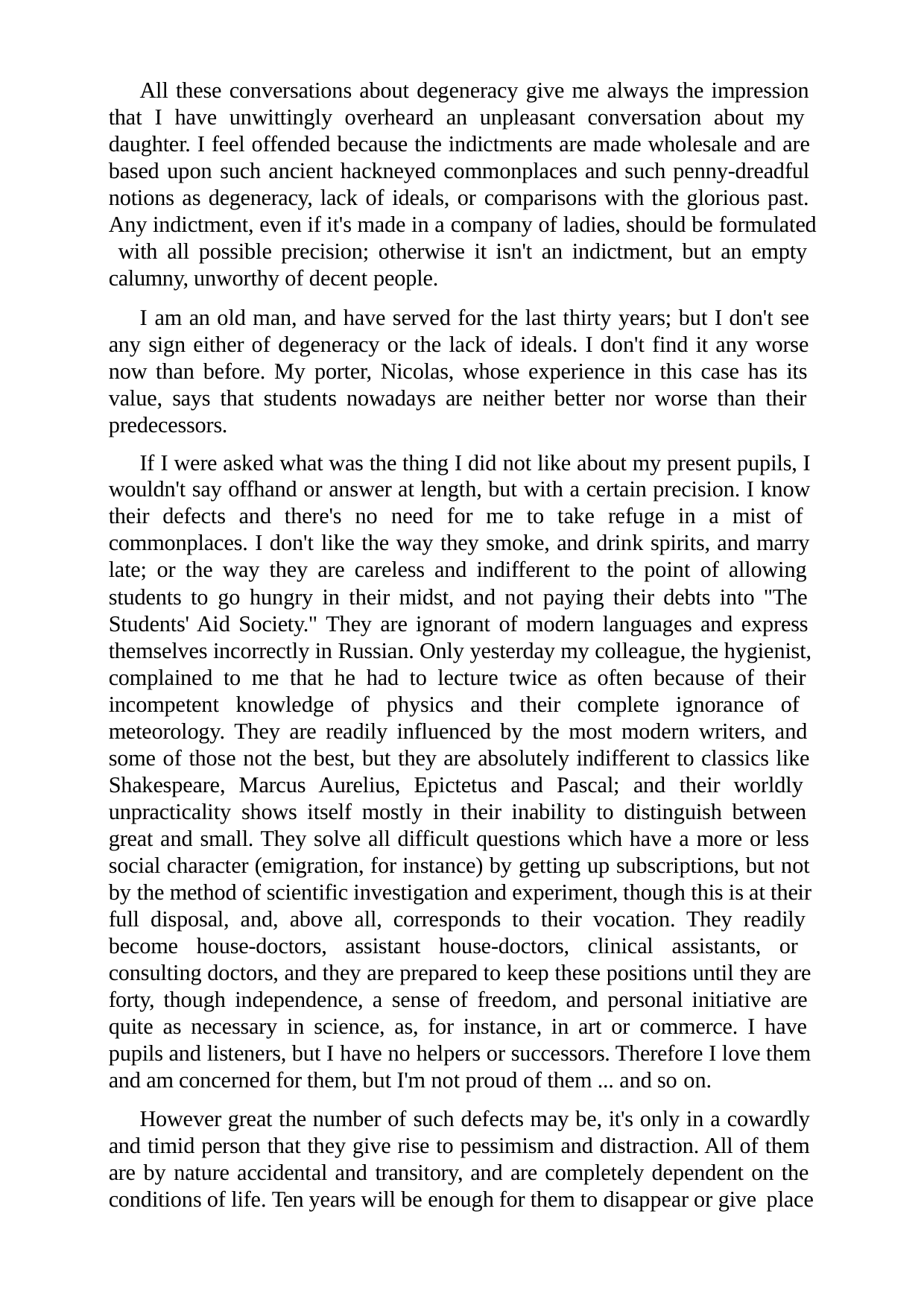

All these conversations about degeneracy give me always the impression  that I have unwittingly overheard an unpleasant conversation about my  daughter. I feel offended because the indictments are made wholesale and are  based upon such ancient hackneyed commonplaces and such penny-dreadful  notions as degeneracy, lack of ideals, or comparisons with the glorious past.  Any indictment, even if it's made in a company of ladies, should be formulated  with all possible precision; otherwise it isn't an indictment, but an empty  calumny, unworthy of decent people.
I am an old man, and have served for the last thirty years; but I don't see  any sign either of degeneracy or the lack of ideals. I don't find it any worse  now than before. My porter, Nicolas, whose experience in this case has its  value, says that students nowadays are neither better nor worse than their  predecessors.
If I were asked what was the thing I did not like about my present pupils, I  wouldn't say offhand or answer at length, but with a certain precision. I know  their defects and there's no need for me to take refuge in a mist of  commonplaces. I don't like the way they smoke, and drink spirits, and marry  late; or the way they are careless and indifferent to the point of allowing  students to go hungry in their midst, and not paying their debts into "The  Students' Aid Society." They are ignorant of modern languages and express  themselves incorrectly in Russian. Only yesterday my colleague, the hygienist,  complained to me that he had to lecture twice as often because of their  incompetent knowledge of physics and their complete ignorance of  meteorology. They are readily influenced by the most modern writers, and  some of those not the best, but they are absolutely indifferent to classics like  Shakespeare, Marcus Aurelius, Epictetus and Pascal; and their worldly  unpracticality shows itself mostly in their inability to distinguish between  great and small. They solve all difficult questions which have a more or less  social character (emigration, for instance) by getting up subscriptions, but not  by the method of scientific investigation and experiment, though this is at their  full disposal, and, above all, corresponds to their vocation. They readily  become house-doctors, assistant house-doctors, clinical assistants, or  consulting doctors, and they are prepared to keep these positions until they are  forty, though independence, a sense of freedom, and personal initiative are  quite as necessary in science, as, for instance, in art or commerce. I have  pupils and listeners, but I have no helpers or successors. Therefore I love them  and am concerned for them, but I'm not proud of them ... and so on.
However great the number of such defects may be, it's only in a cowardly  and timid person that they give rise to pessimism and distraction. All of them  are by nature accidental and transitory, and are completely dependent on the  conditions of life. Ten years will be enough for them to disappear or give place